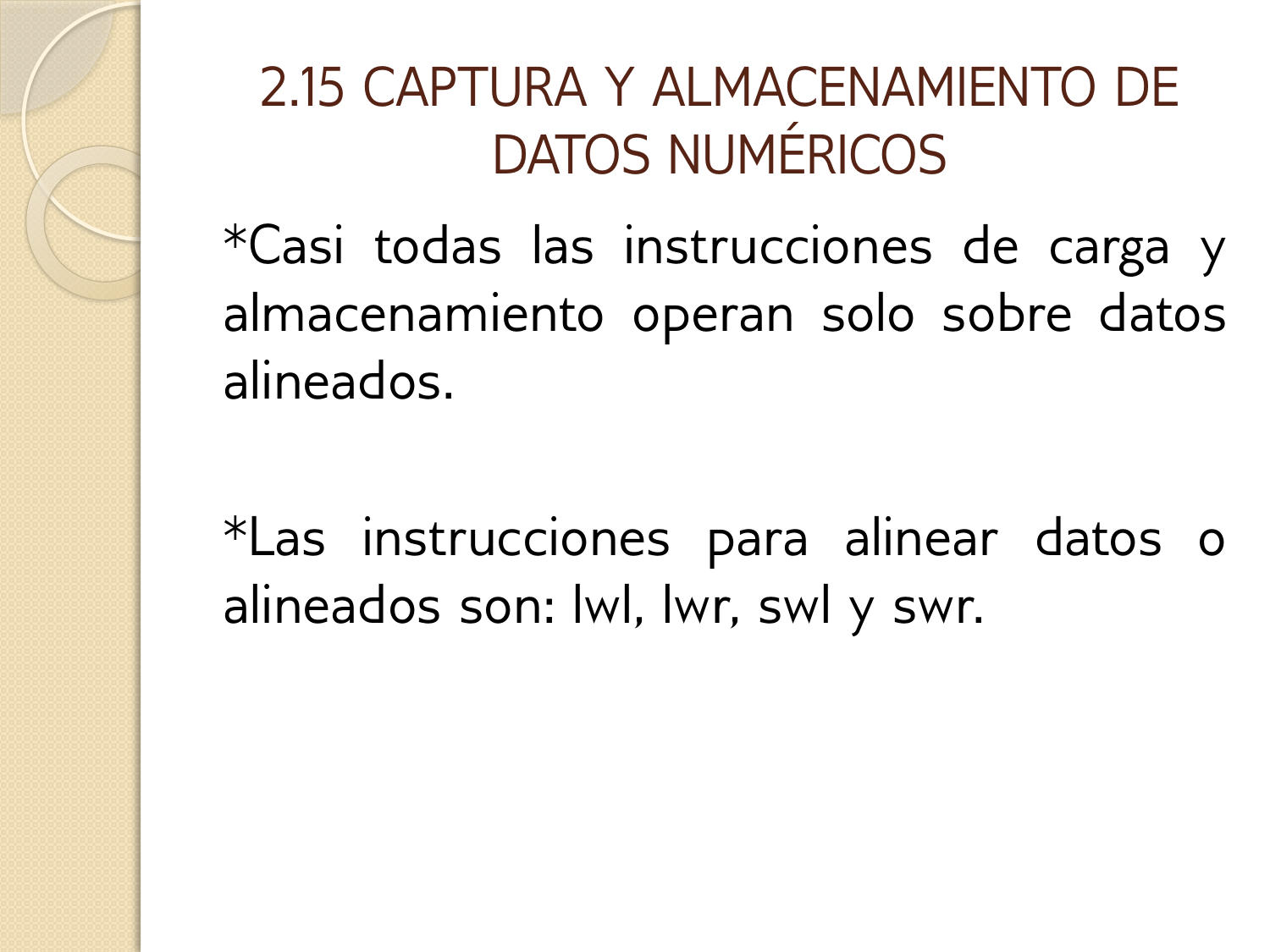

# 2.15 Captura y almacenamiento de datos numéricos
*Casi todas las instrucciones de carga y almacenamiento operan solo sobre datos alineados.

*Las instrucciones para alinear datos o alineados son: lwl, lwr, swl y swr.